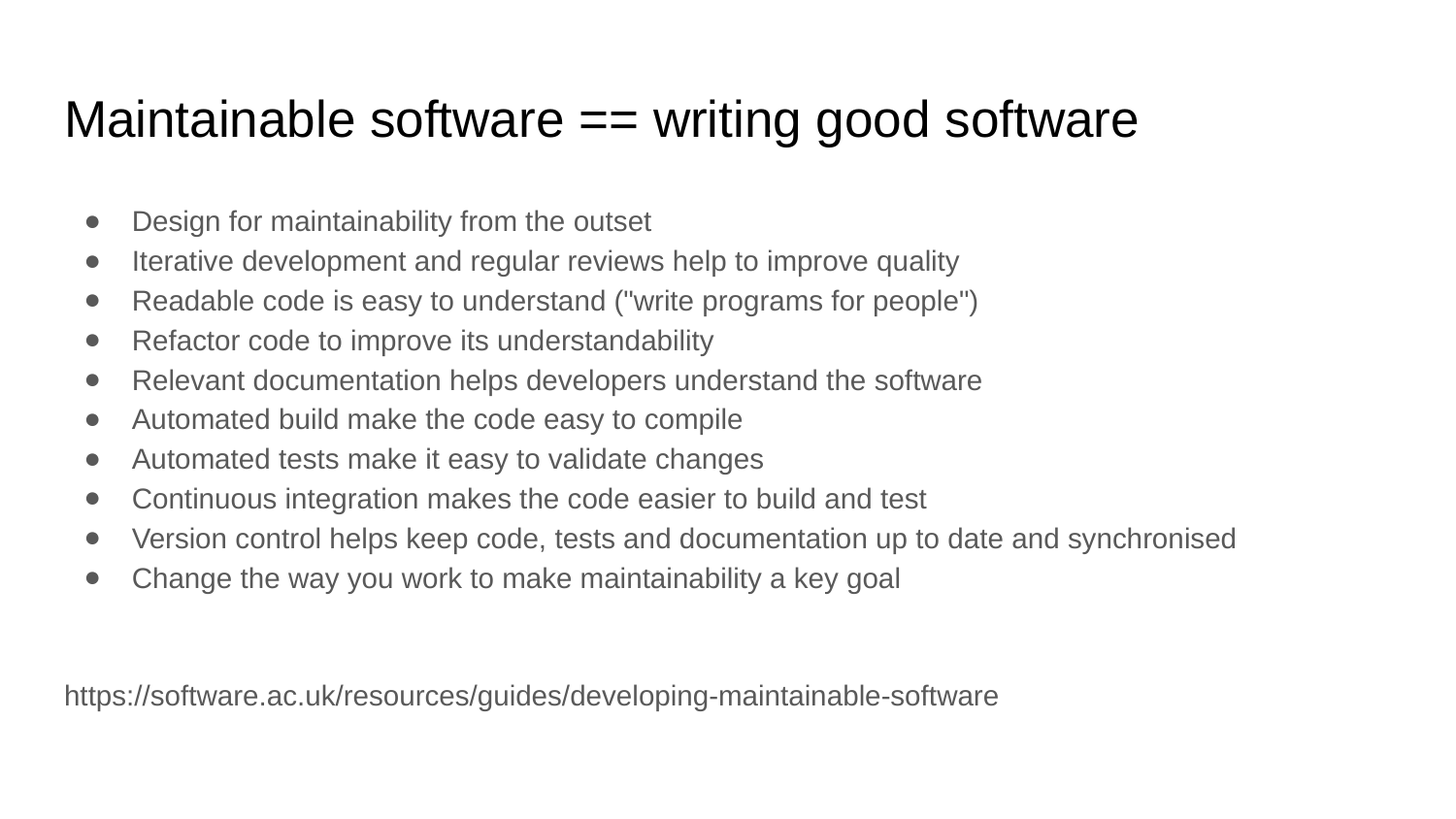

# Maintainable software == writing good software
Design for maintainability from the outset
Iterative development and regular reviews help to improve quality
Readable code is easy to understand ("write programs for people")
Refactor code to improve its understandability
Relevant documentation helps developers understand the software
Automated build make the code easy to compile
Automated tests make it easy to validate changes
Continuous integration makes the code easier to build and test
Version control helps keep code, tests and documentation up to date and synchronised
Change the way you work to make maintainability a key goal

https://software.ac.uk/resources/guides/developing-maintainable-software